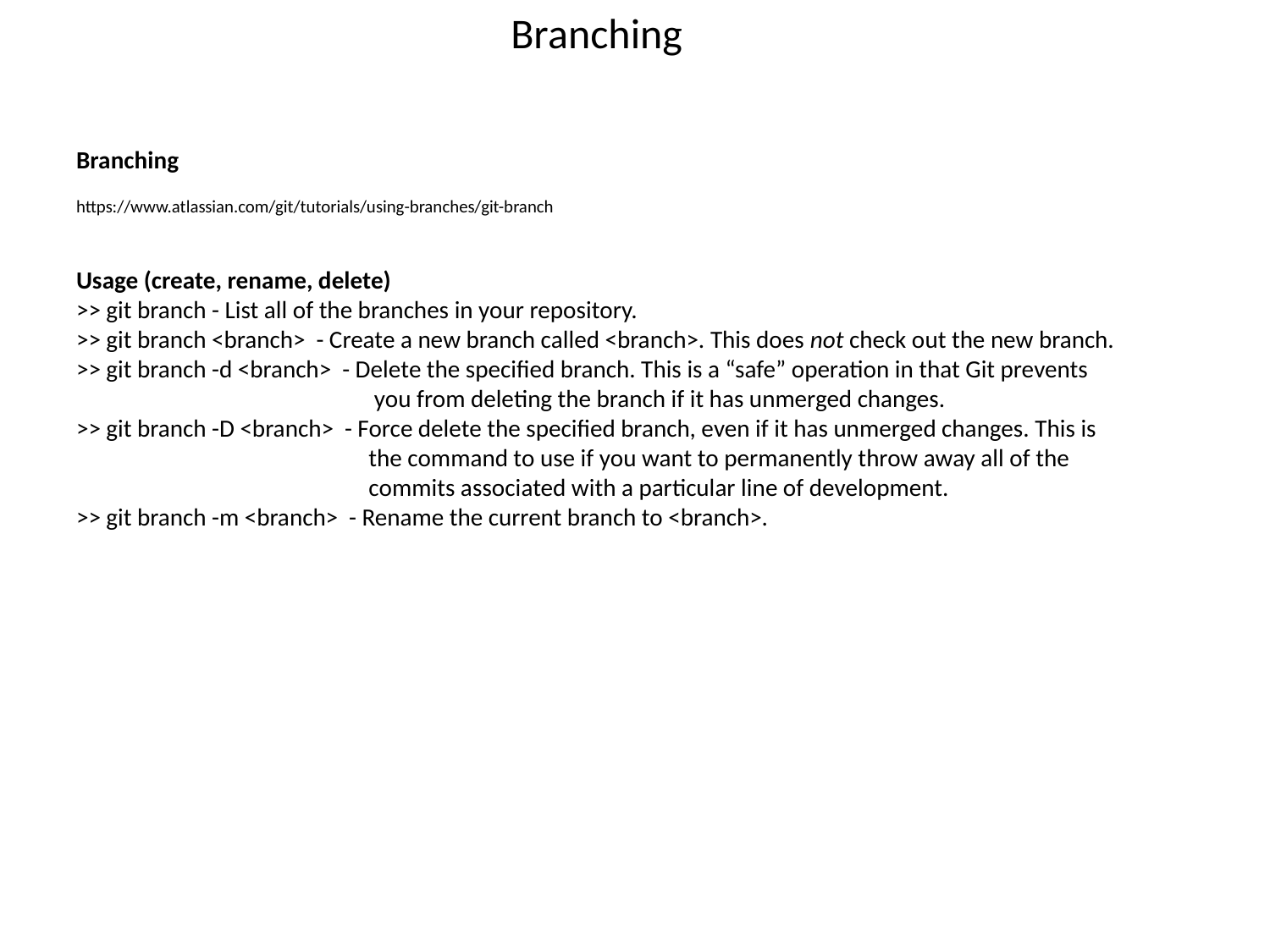

Branching
Branching

https://www.atlassian.com/git/tutorials/using-branches/git-branch
Usage (create, rename, delete)
>> git branch - List all of the branches in your repository.
>> git branch <branch>  - Create a new branch called <branch>. This does not check out the new branch.
>> git branch -d <branch>  - Delete the specified branch. This is a “safe” operation in that Git prevents 		        you from deleting the branch if it has unmerged changes.
>> git branch -D <branch>  - Force delete the specified branch, even if it has unmerged changes. This is 		       the command to use if you want to permanently throw away all of the 			       commits associated with a particular line of development.
>> git branch -m <branch>  - Rename the current branch to <branch>.